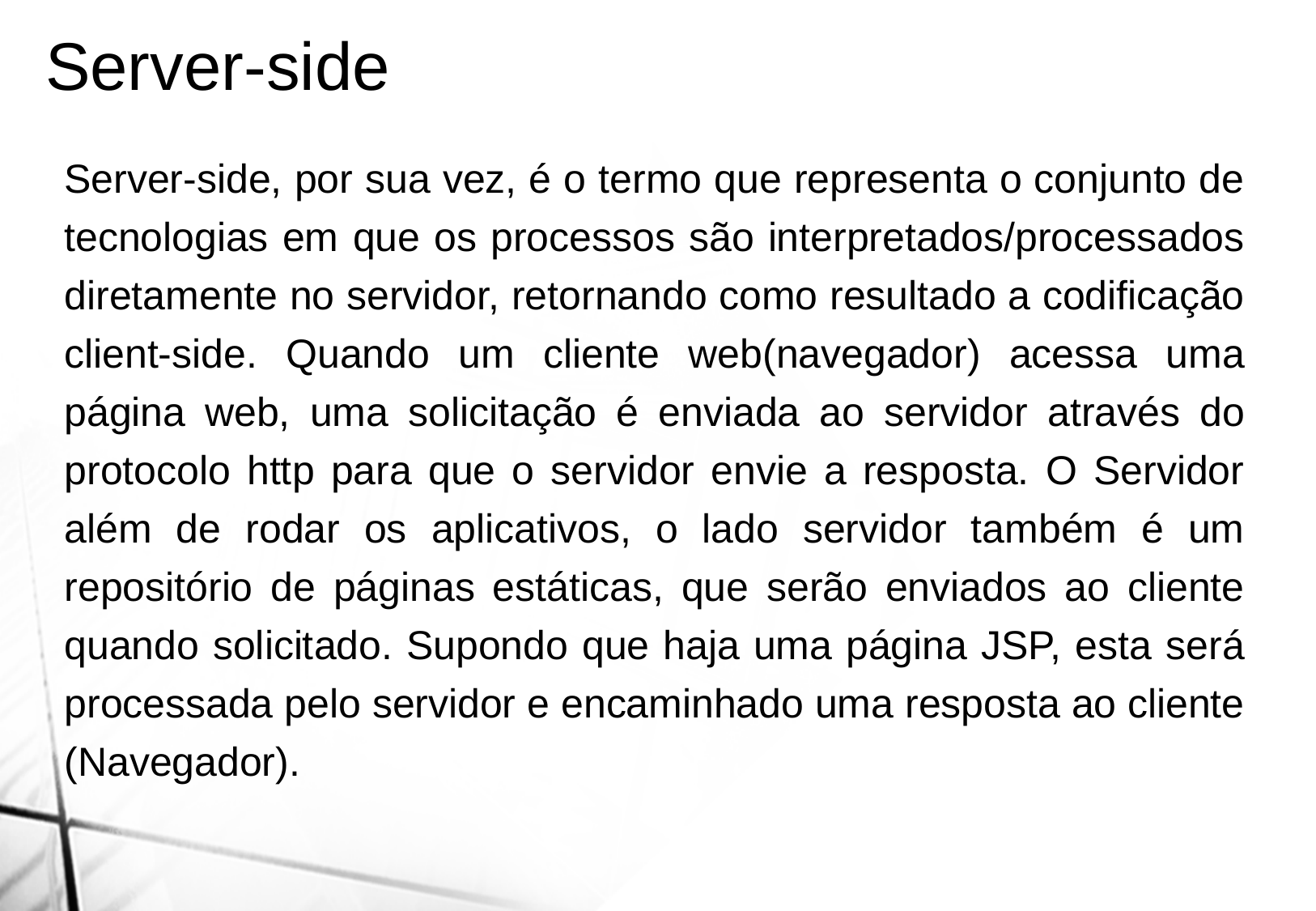

Server-side
Server-side, por sua vez, é o termo que representa o conjunto de tecnologias em que os processos são interpretados/processados diretamente no servidor, retornando como resultado a codificação client-side. Quando um cliente web(navegador) acessa uma página web, uma solicitação é enviada ao servidor através do protocolo http para que o servidor envie a resposta. O Servidor além de rodar os aplicativos, o lado servidor também é um repositório de páginas estáticas, que serão enviados ao cliente quando solicitado. Supondo que haja uma página JSP, esta será processada pelo servidor e encaminhado uma resposta ao cliente (Navegador).